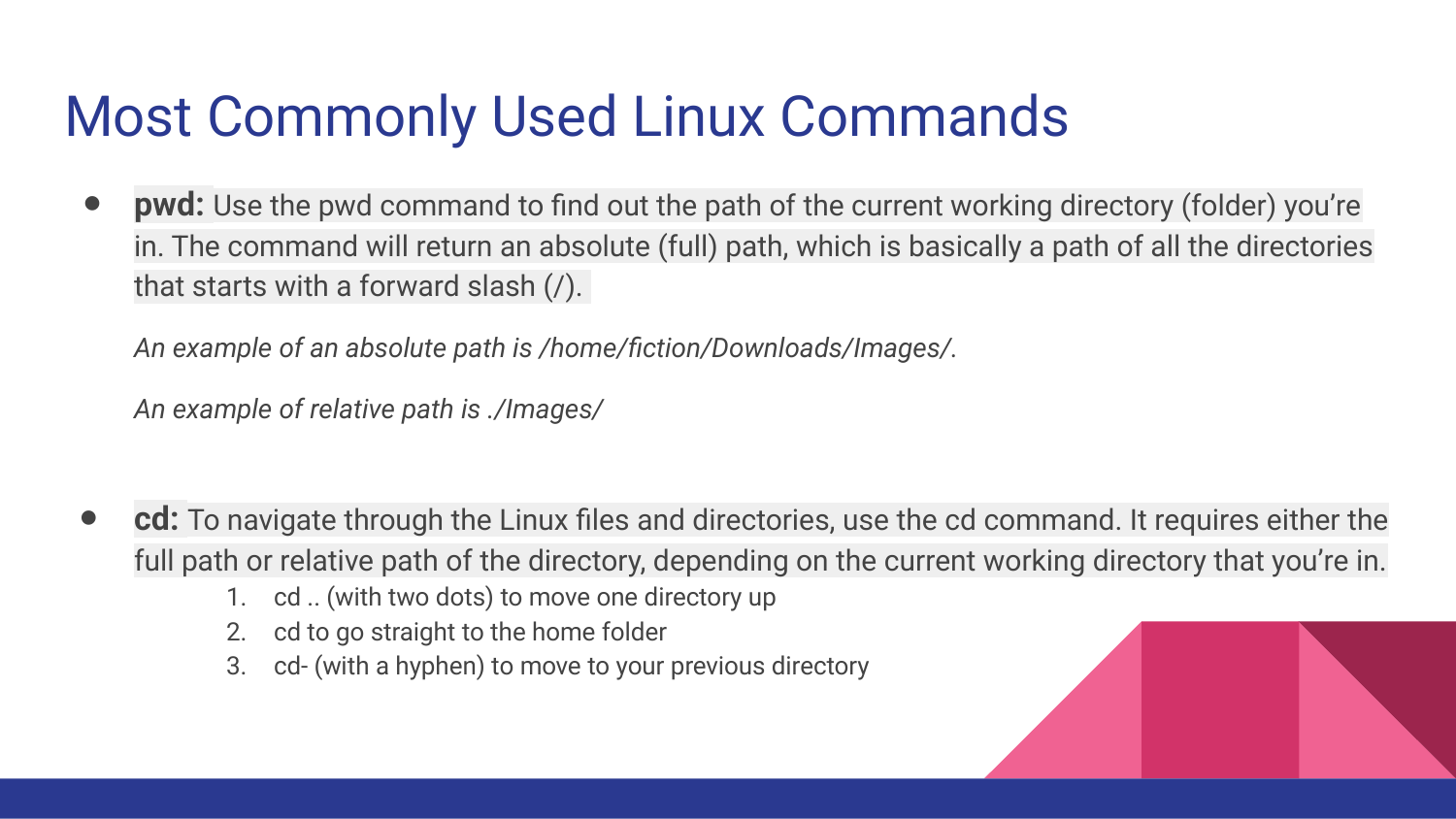

# Most Commonly Used Linux Commands
pwd: Use the pwd command to find out the path of the current working directory (folder) you’re in. The command will return an absolute (full) path, which is basically a path of all the directories that starts with a forward slash (/).
An example of an absolute path is /home/fiction/Downloads/Images/.
An example of relative path is ./Images/
cd: To navigate through the Linux files and directories, use the cd command. It requires either the full path or relative path of the directory, depending on the current working directory that you’re in.
cd .. (with two dots) to move one directory up
cd to go straight to the home folder
cd- (with a hyphen) to move to your previous directory